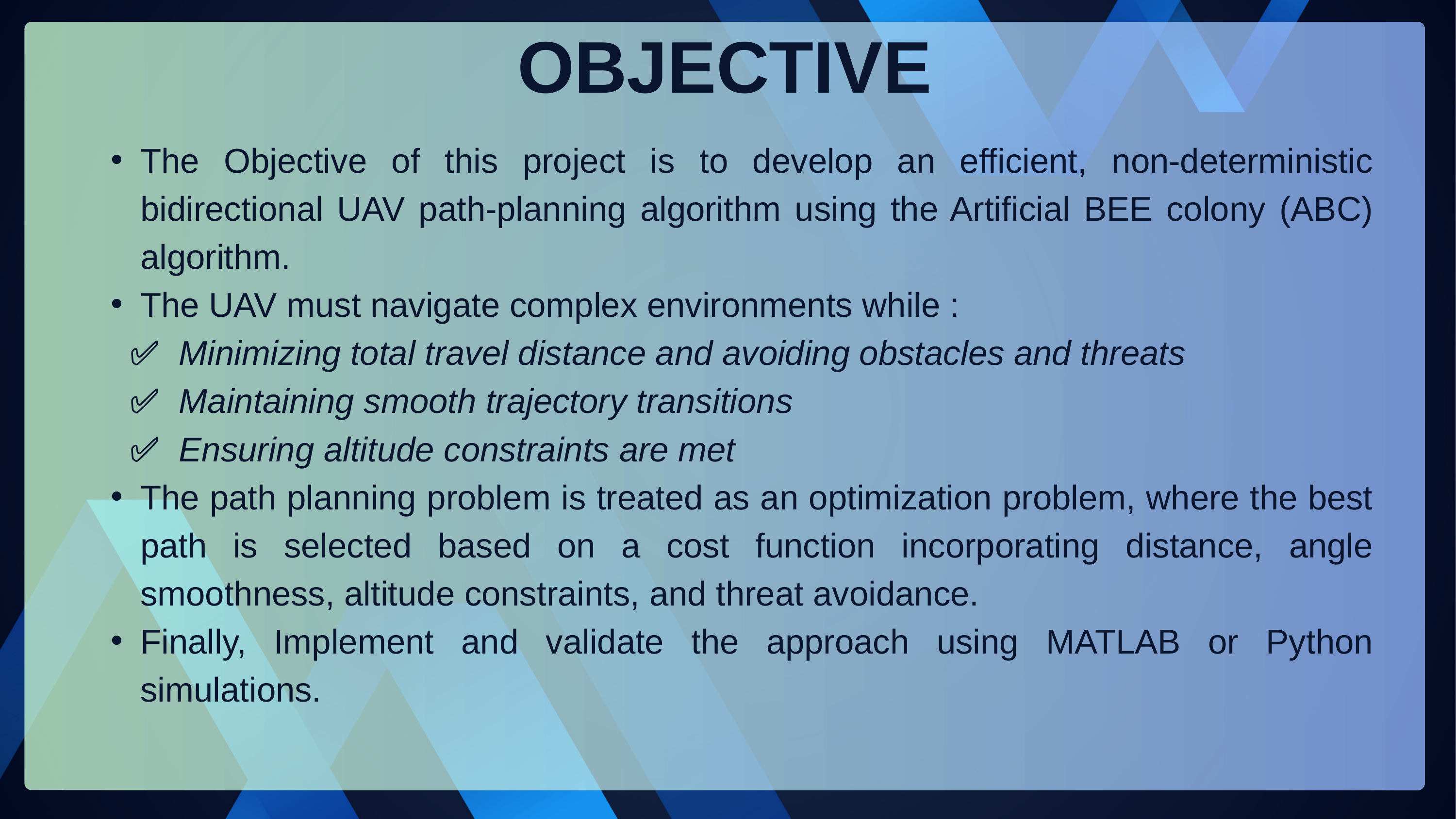

OBJECTIVE

The Objective of this project is to develop an efficient, non-deterministic bidirectional UAV path-planning algorithm using the Artificial BEE colony (ABC) algorithm.
The UAV must navigate complex environments while :
     ✅  Minimizing total travel distance and avoiding obstacles and threats
     ✅  Maintaining smooth trajectory transitions
     ✅  Ensuring altitude constraints are met
The path planning problem is treated as an optimization problem, where the best path is selected based on a cost function incorporating distance, angle smoothness, altitude constraints, and threat avoidance.
Finally, Implement and validate the approach using MATLAB or Python simulations.